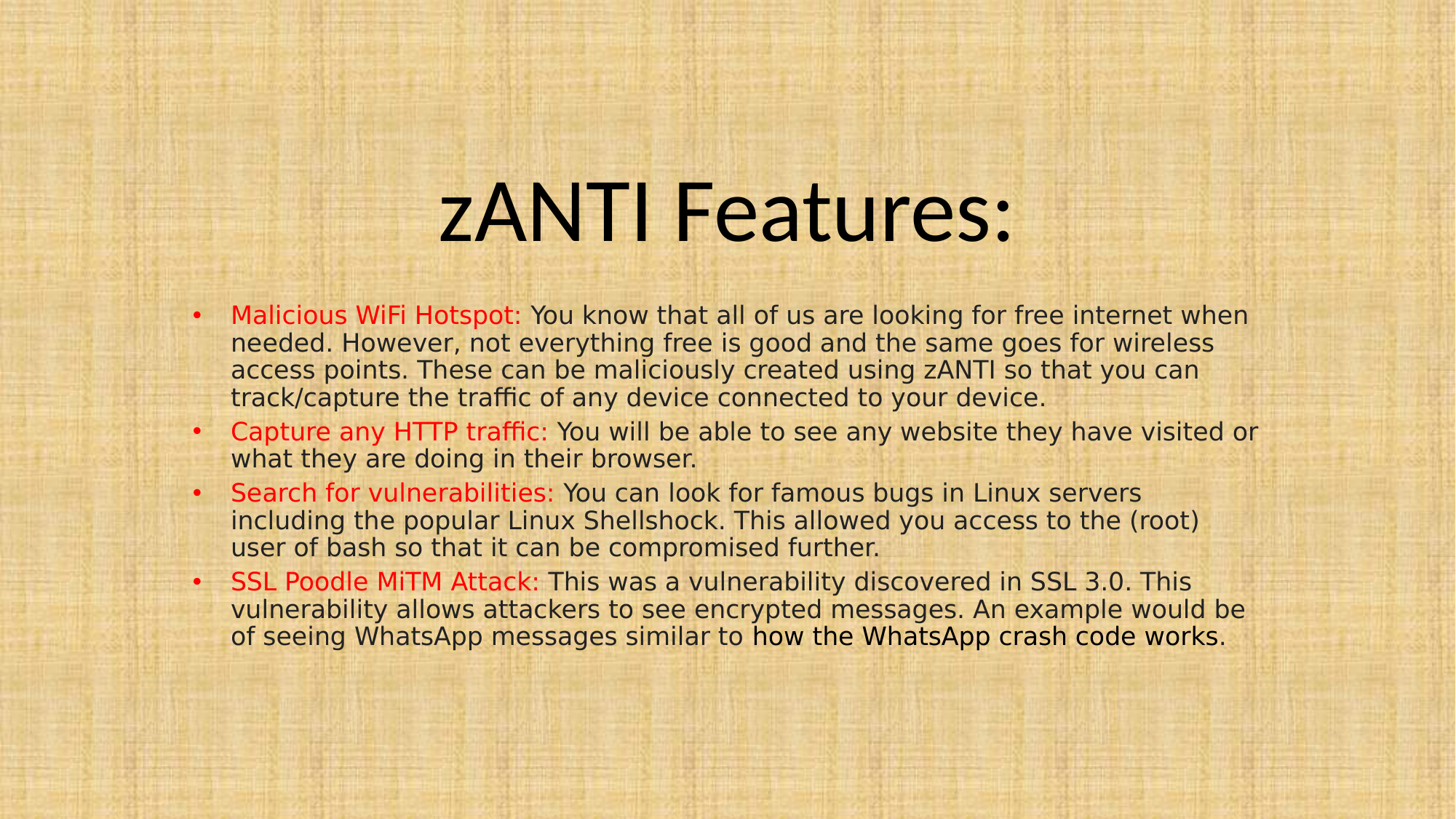

# zANTI Features:
Malicious WiFi Hotspot: You know that all of us are looking for free internet when needed. However, not everything free is good and the same goes for wireless access points. These can be maliciously created using zANTI so that you can track/capture the traffic of any device connected to your device.
Capture any HTTP traffic: You will be able to see any website they have visited or what they are doing in their browser.
Search for vulnerabilities: You can look for famous bugs in Linux servers including the popular Linux Shellshock. This allowed you access to the (root) user of bash so that it can be compromised further.
SSL Poodle MiTM Attack: This was a vulnerability discovered in SSL 3.0. This vulnerability allows attackers to see encrypted messages. An example would be of seeing WhatsApp messages similar to how the WhatsApp crash code works.